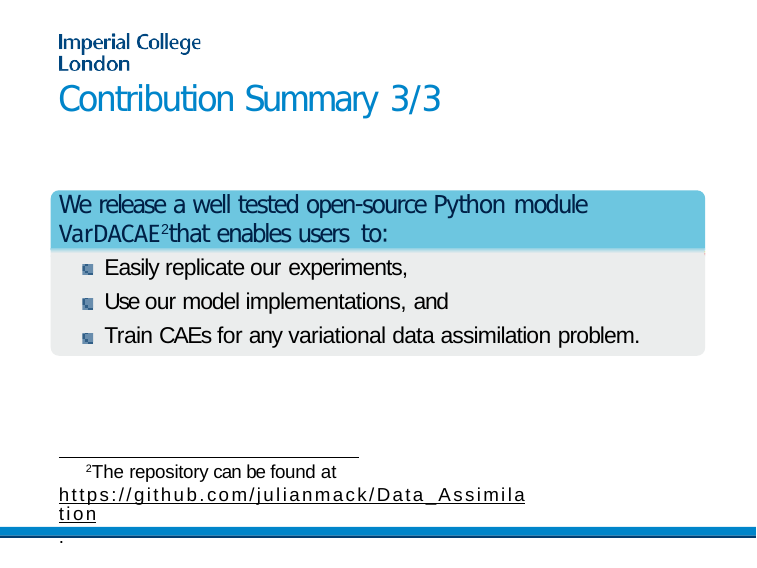

# Contribution Summary 3/3
We release a well tested open-source Python module
VarDACAE2that enables users to:
Easily replicate our experiments,
Use our model implementations, and
Train CAEs for any variational data assimilation problem.

2The repository can be found at
https://github.com/julianmack/Data_Assimilation.